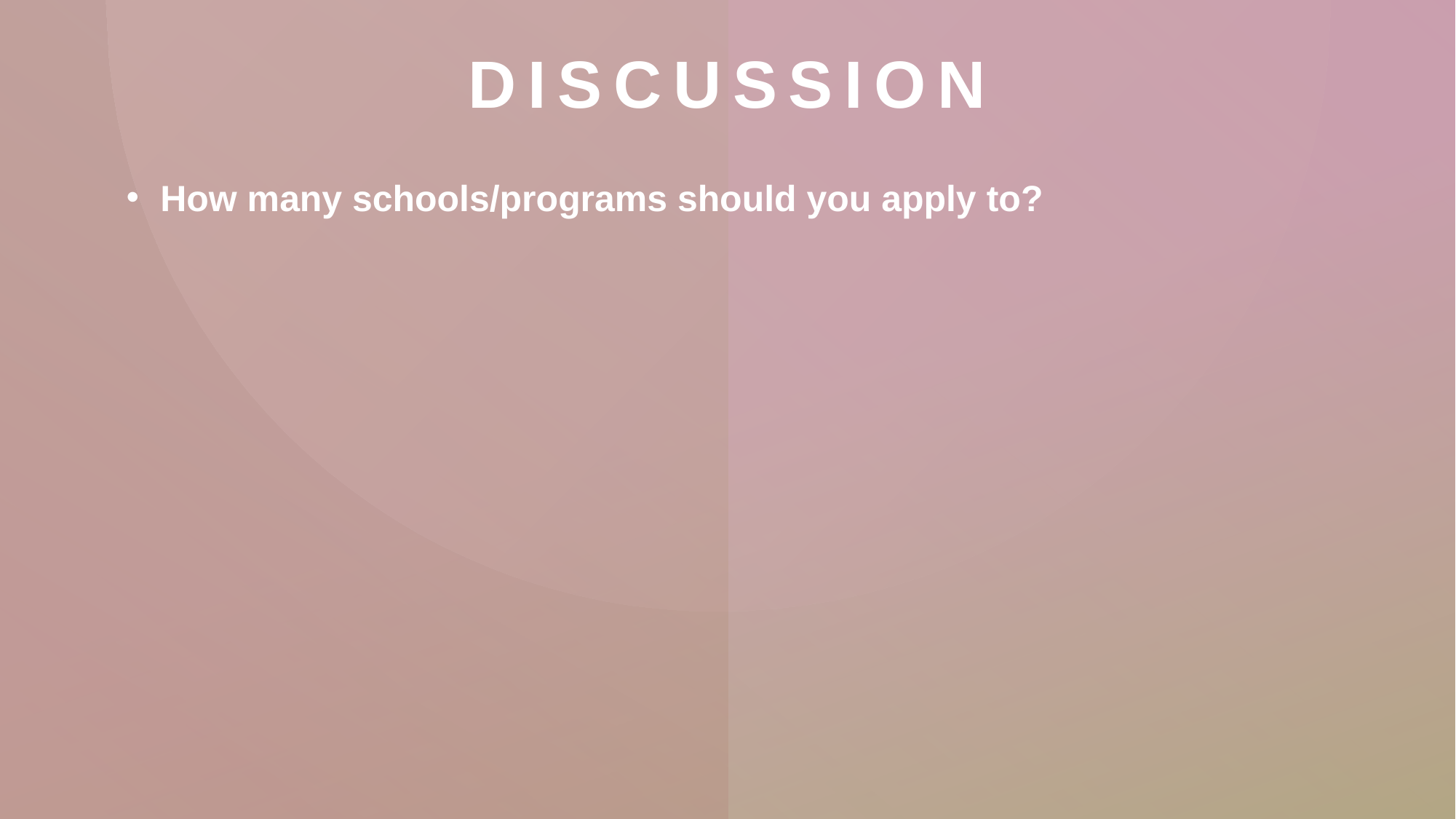

# Discussion
How many schools/programs should you apply to?